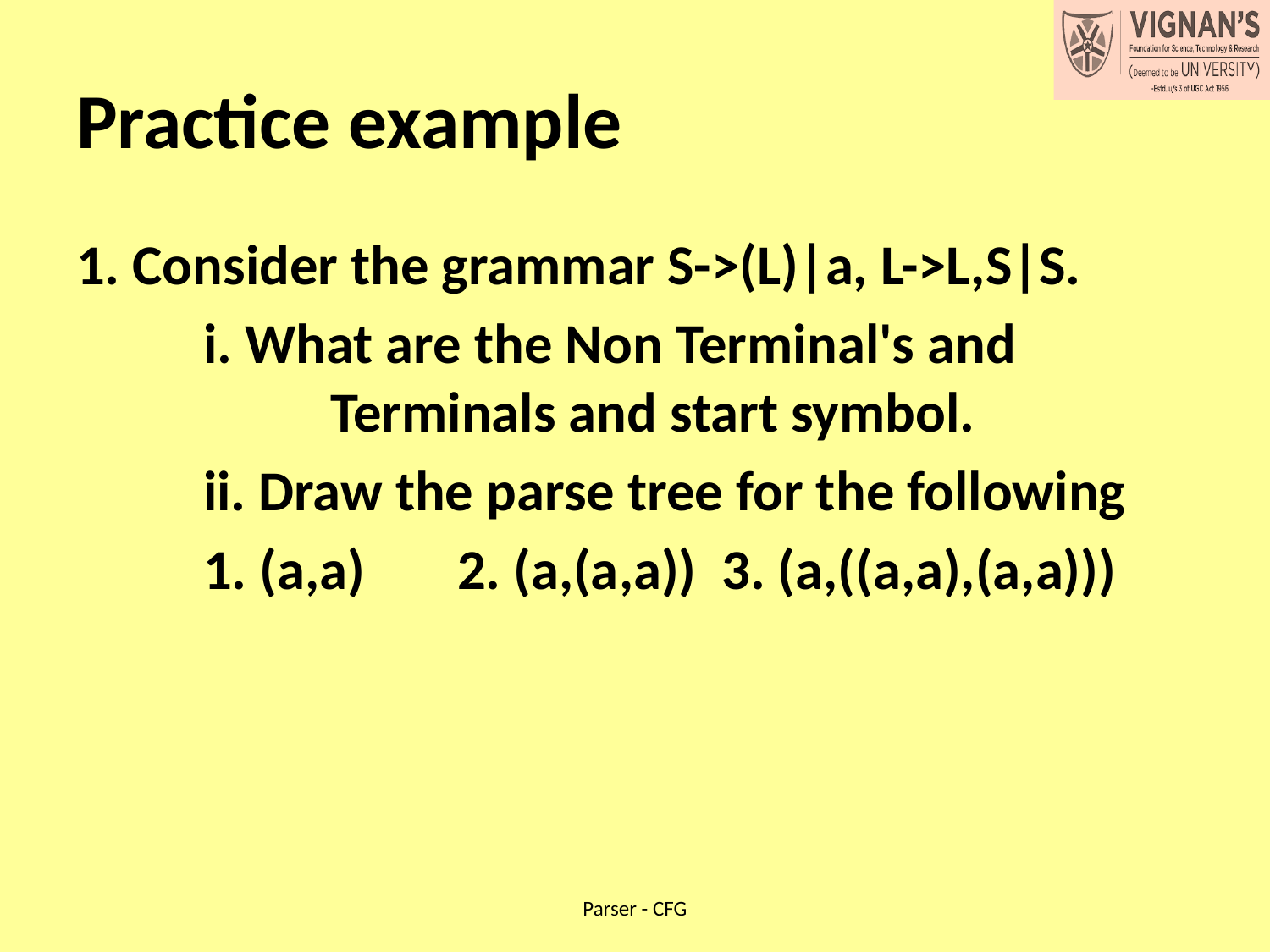

# Practice example
1. Consider the grammar S->(L)|a, L->L,S|S.
	i. What are the Non Terminal's and 			Terminals and start symbol.
	ii. Draw the parse tree for the following
	1. (a,a)	2. (a,(a,a))  3. (a,((a,a),(a,a)))

Parser - CFG